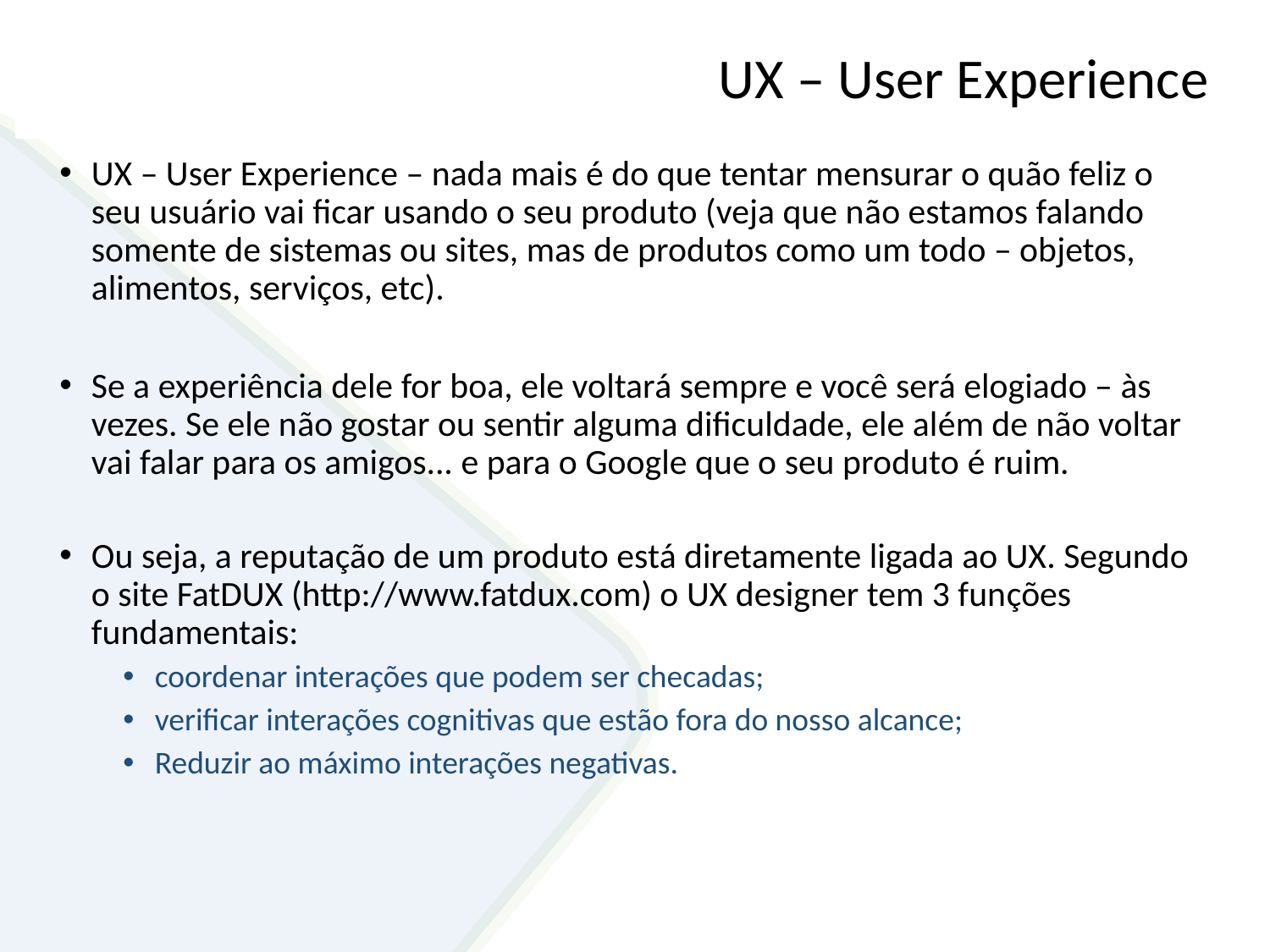

# UX – User Experience
UX – User Experience – nada mais é do que tentar mensurar o quão feliz o seu usuário vai ficar usando o seu produto (veja que não estamos falando somente de sistemas ou sites, mas de produtos como um todo – objetos, alimentos, serviços, etc).
Se a experiência dele for boa, ele voltará sempre e você será elogiado – às vezes. Se ele não gostar ou sentir alguma dificuldade, ele além de não voltar vai falar para os amigos... e para o Google que o seu produto é ruim.
Ou seja, a reputação de um produto está diretamente ligada ao UX. Segundo o site FatDUX (http://www.fatdux.com) o UX designer tem 3 funções fundamentais:
coordenar interações que podem ser checadas;
verificar interações cognitivas que estão fora do nosso alcance;
Reduzir ao máximo interações negativas.